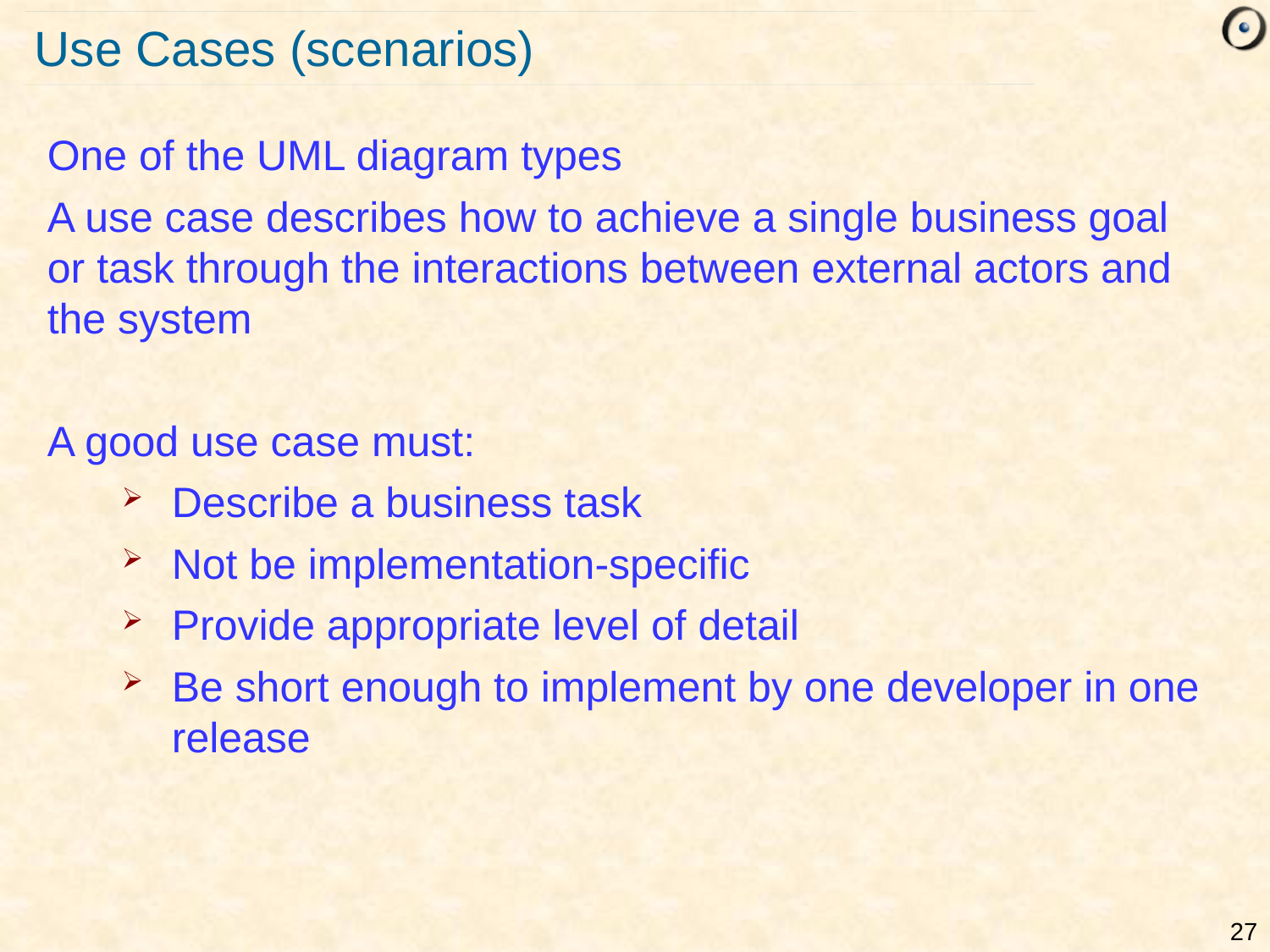

# Use Cases (scenarios)
One of the UML diagram types
A use case describes how to achieve a single business goal or task through the interactions between external actors and the system

A good use case must:
Describe a business task
Not be implementation-specific
Provide appropriate level of detail
Be short enough to implement by one developer in one release